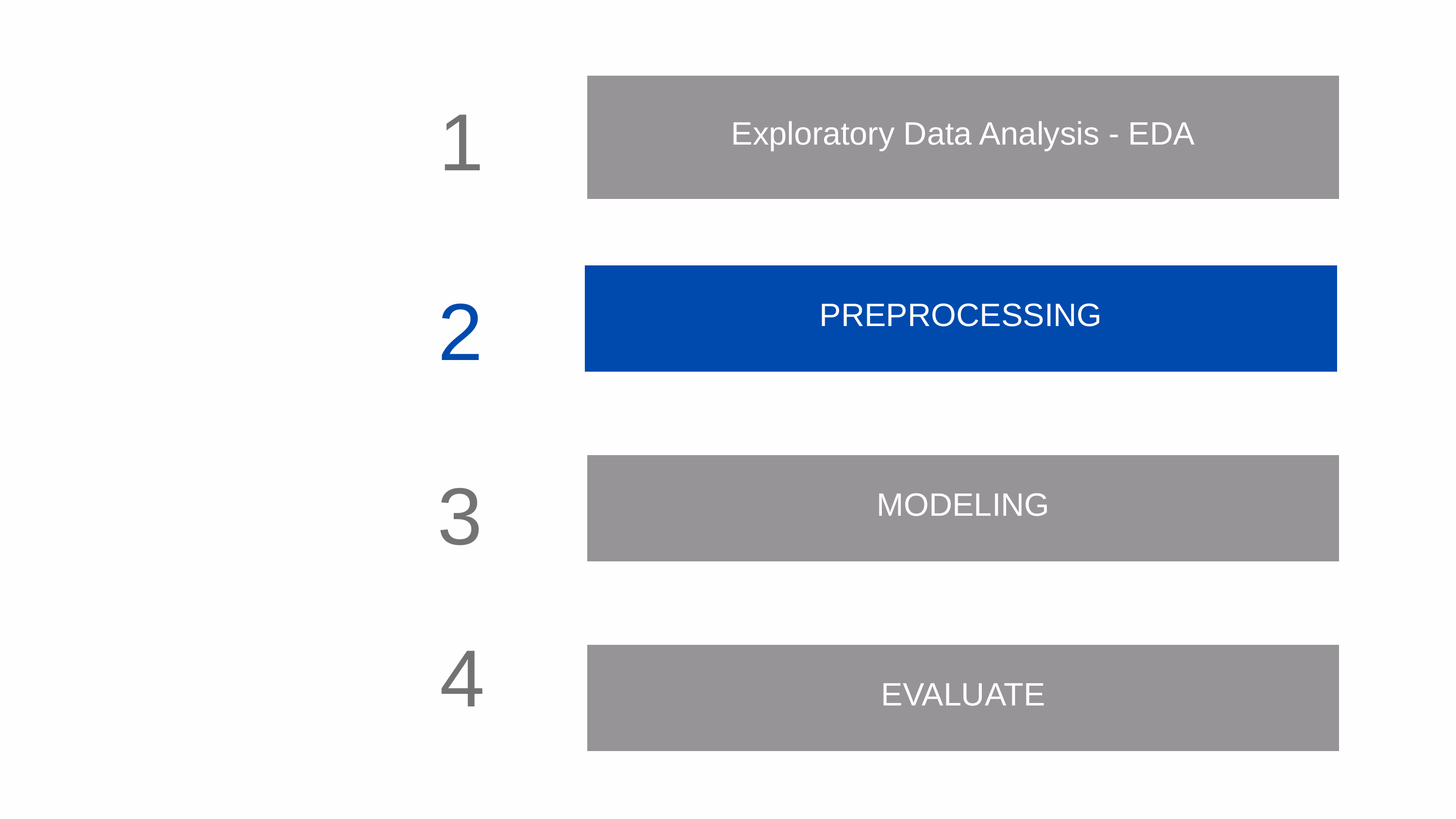

1

Exploratory Data Analysis - EDA
2

PREPROCESSING
3

MODELING
4

EVALUATE